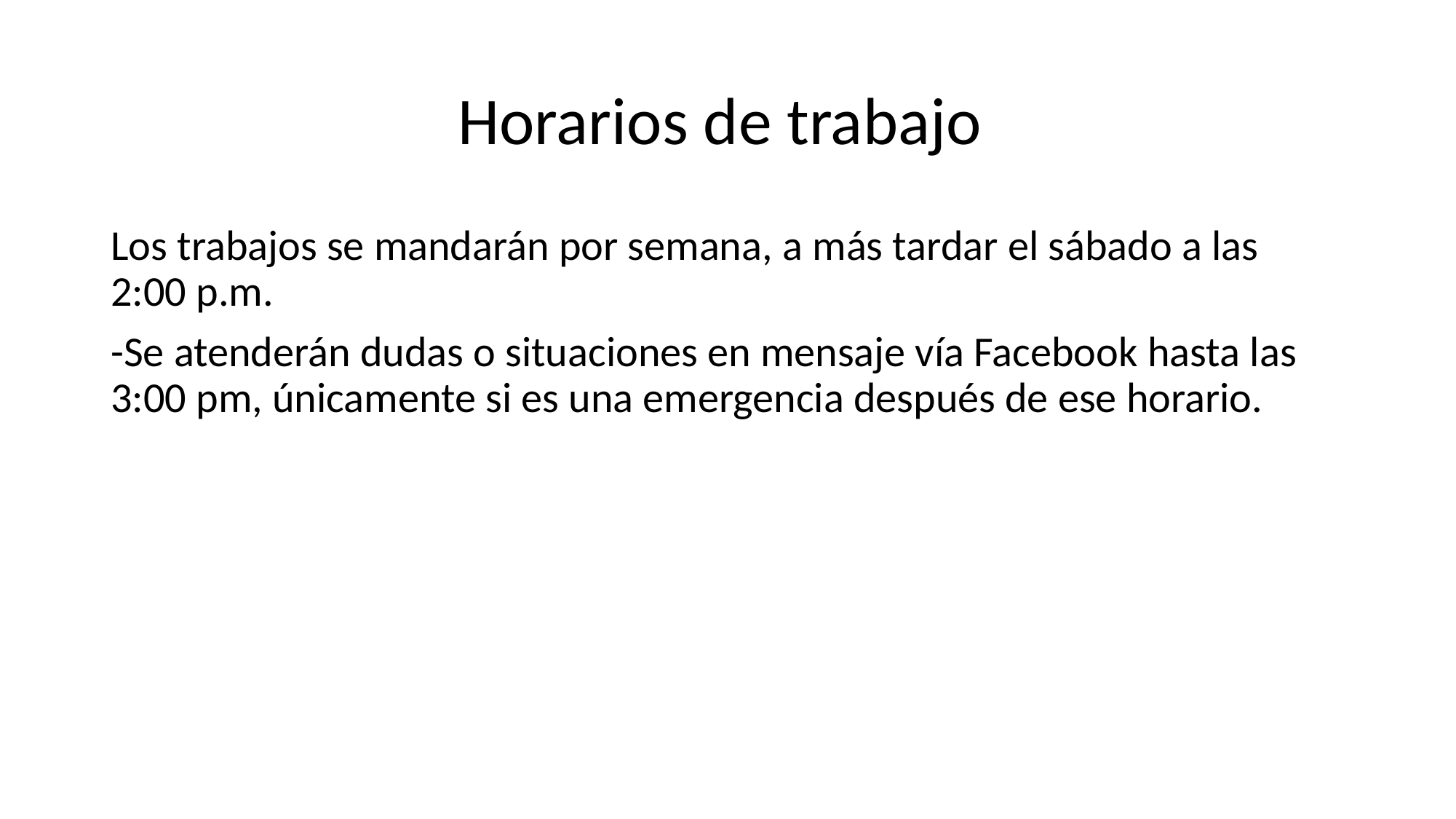

# Horarios de trabajo
Los trabajos se mandarán por semana, a más tardar el sábado a las 2:00 p.m.
-Se atenderán dudas o situaciones en mensaje vía Facebook hasta las 3:00 pm, únicamente si es una emergencia después de ese horario.